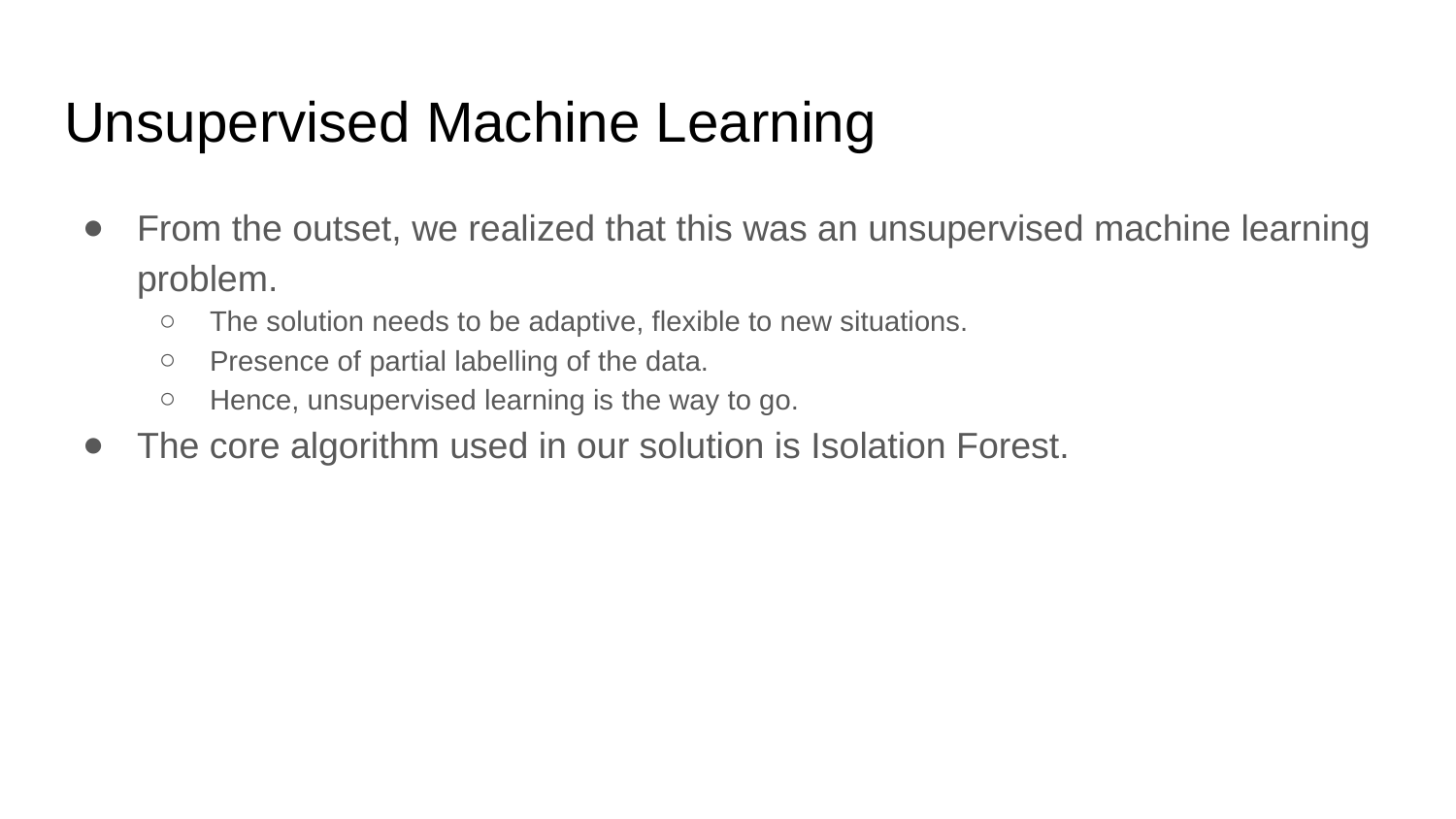

# Unsupervised Machine Learning
From the outset, we realized that this was an unsupervised machine learning problem.
The solution needs to be adaptive, flexible to new situations.
Presence of partial labelling of the data.
Hence, unsupervised learning is the way to go.
The core algorithm used in our solution is Isolation Forest.